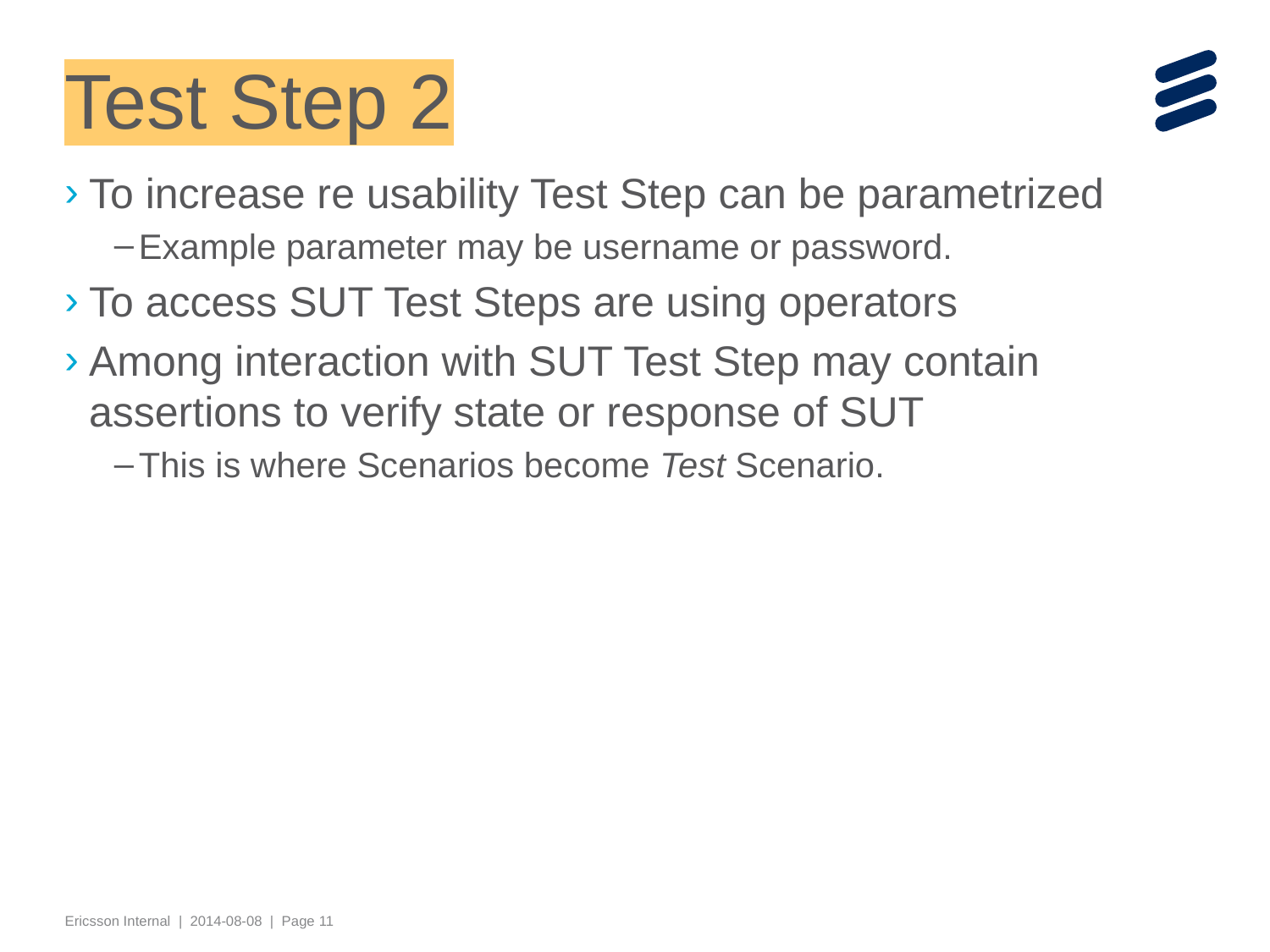

# Test Step 2
To increase re usability Test Step can be parametrized
Example parameter may be username or password.
To access SUT Test Steps are using operators
Among interaction with SUT Test Step may contain assertions to verify state or response of SUT
This is where Scenarios become Test Scenario.